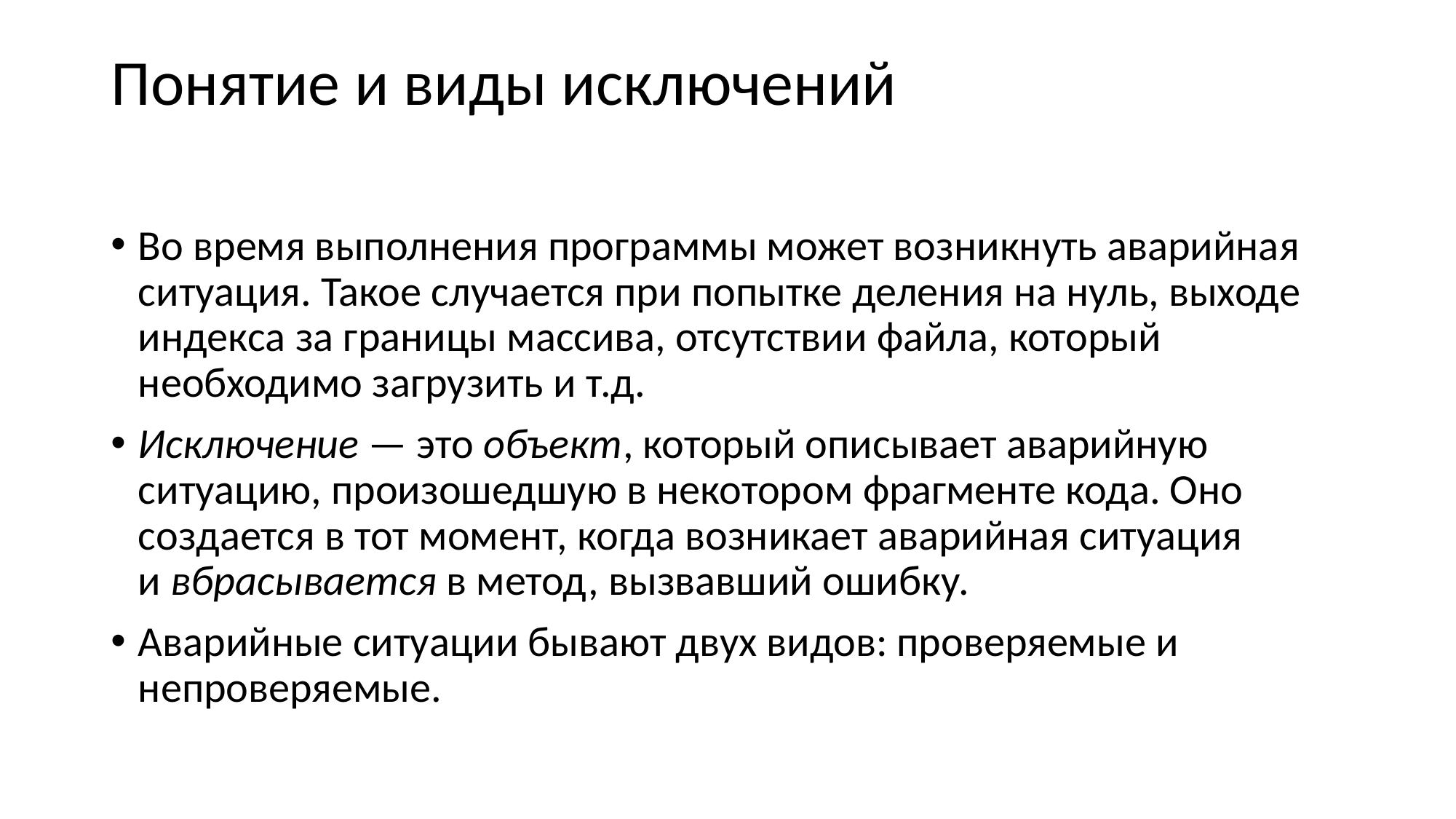

# Понятие и виды исключений
Во время выполнения программы может возникнуть аварийная ситуация. Такое случается при попытке деления на нуль, выходе индекса за границы массива, отсутствии файла, который необходимо загрузить и т.д.
Исключение — это объект, который описывает аварийную ситуацию, произошедшую в некотором фрагменте кода. Оно создается в тот момент, когда возникает аварийная ситуация и вбрасывается в метод, вызвавший ошибку.
Аварийные ситуации бывают двух видов: проверяемые и непроверяемые.